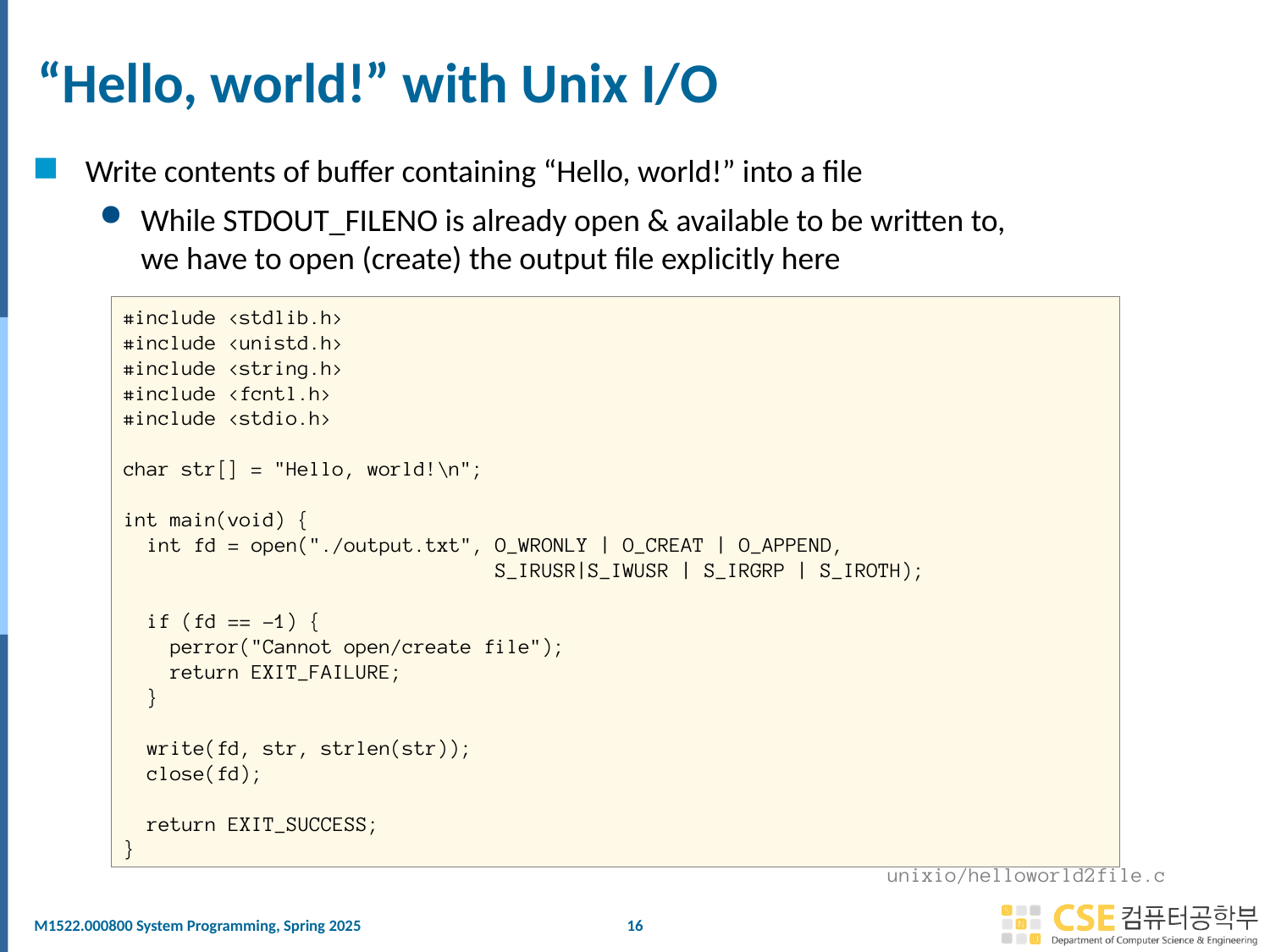

# “Hello, world!” with Unix I/O
Write contents of buffer containing “Hello, world!” into a file
While STDOUT_FILENO is already open & available to be written to,
we have to open (create) the output file explicitly here

#include <stdlib.h>
#include <unistd.h>
#include <string.h>
#include <fcntl.h>
#include <stdio.h>

char str[] = "Hello, world!\n";

int main(void) {
  int fd = open("./output.txt", O_WRONLY | O_CREAT | O_APPEND,
                                S_IRUSR|S_IWUSR | S_IRGRP | S_IROTH);
  if (fd == -1) {
    perror("Cannot open/create file");
    return EXIT_FAILURE;
  }
  write(fd, str, strlen(str));
  close(fd);
  return EXIT_SUCCESS;
}
unixio/helloworld2file.c